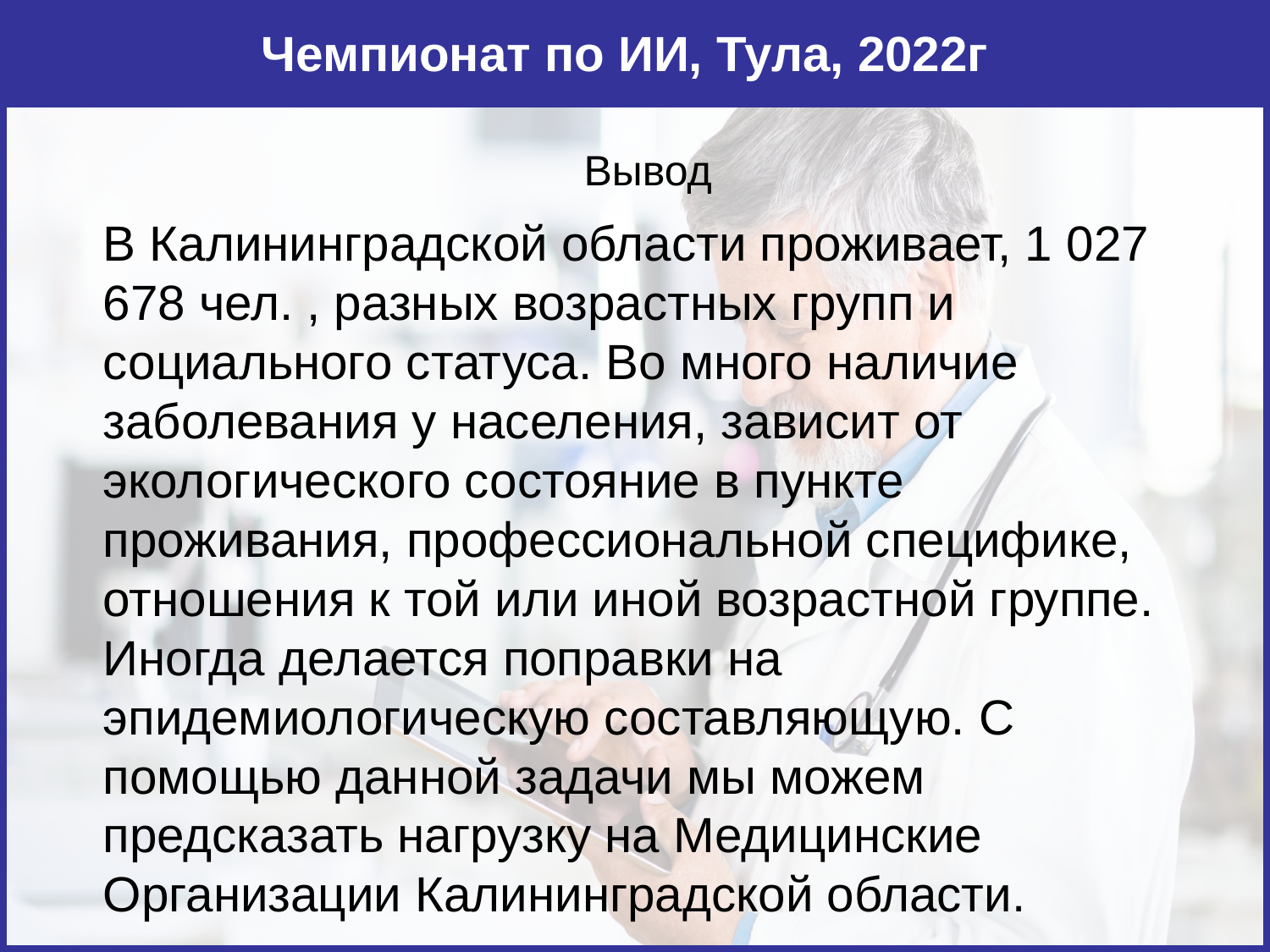

Чемпионат по ИИ, Тула, 2022г
# Вывод
В Калининградской области проживает, 1 027 678 чел. , разных возрастных групп и социального статуса. Во много наличие заболевания у населения, зависит от экологического состояние в пункте проживания, профессиональной специфике, отношения к той или иной возрастной группе. Иногда делается поправки на эпидемиологическую составляющую. С помощью данной задачи мы можем предсказать нагрузку на Медицинские Организации Калининградской области.